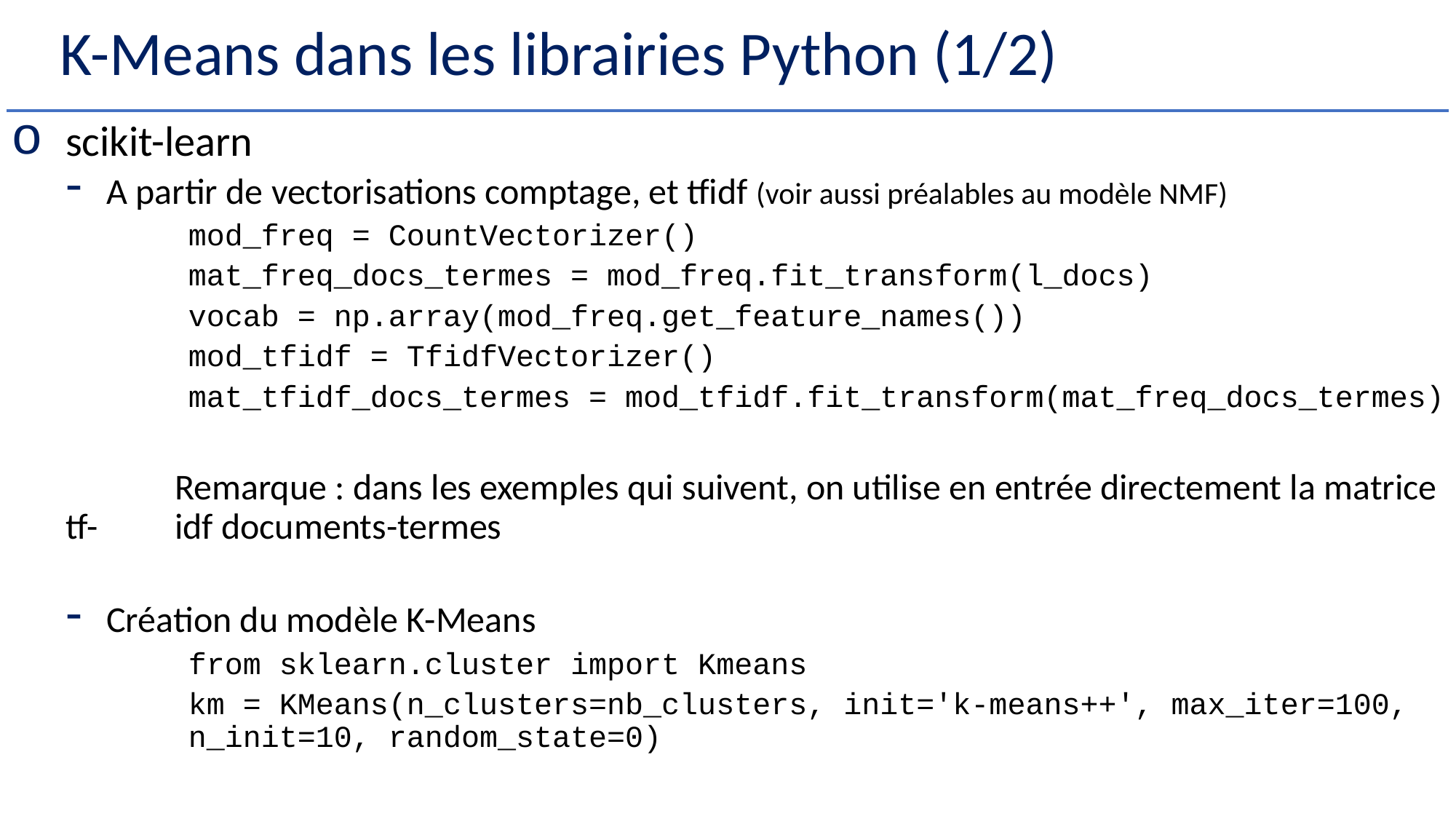

# K-Means dans les librairies Python (1/2)
scikit-learn
A partir de vectorisations comptage, et tfidf (voir aussi préalables au modèle NMF)
	mod_freq = CountVectorizer()
	mat_freq_docs_termes = mod_freq.fit_transform(l_docs)
	vocab = np.array(mod_freq.get_feature_names())
	mod_tfidf = TfidfVectorizer()
	mat_tfidf_docs_termes = mod_tfidf.fit_transform(mat_freq_docs_termes)

	Remarque : dans les exemples qui suivent, on utilise en entrée directement la matrice tf-	idf documents-termes

Création du modèle K-Means
	from sklearn.cluster import Kmeans
	km = KMeans(n_clusters=nb_clusters, init='k-means++', max_iter=100, 	n_init=10, random_state=0)